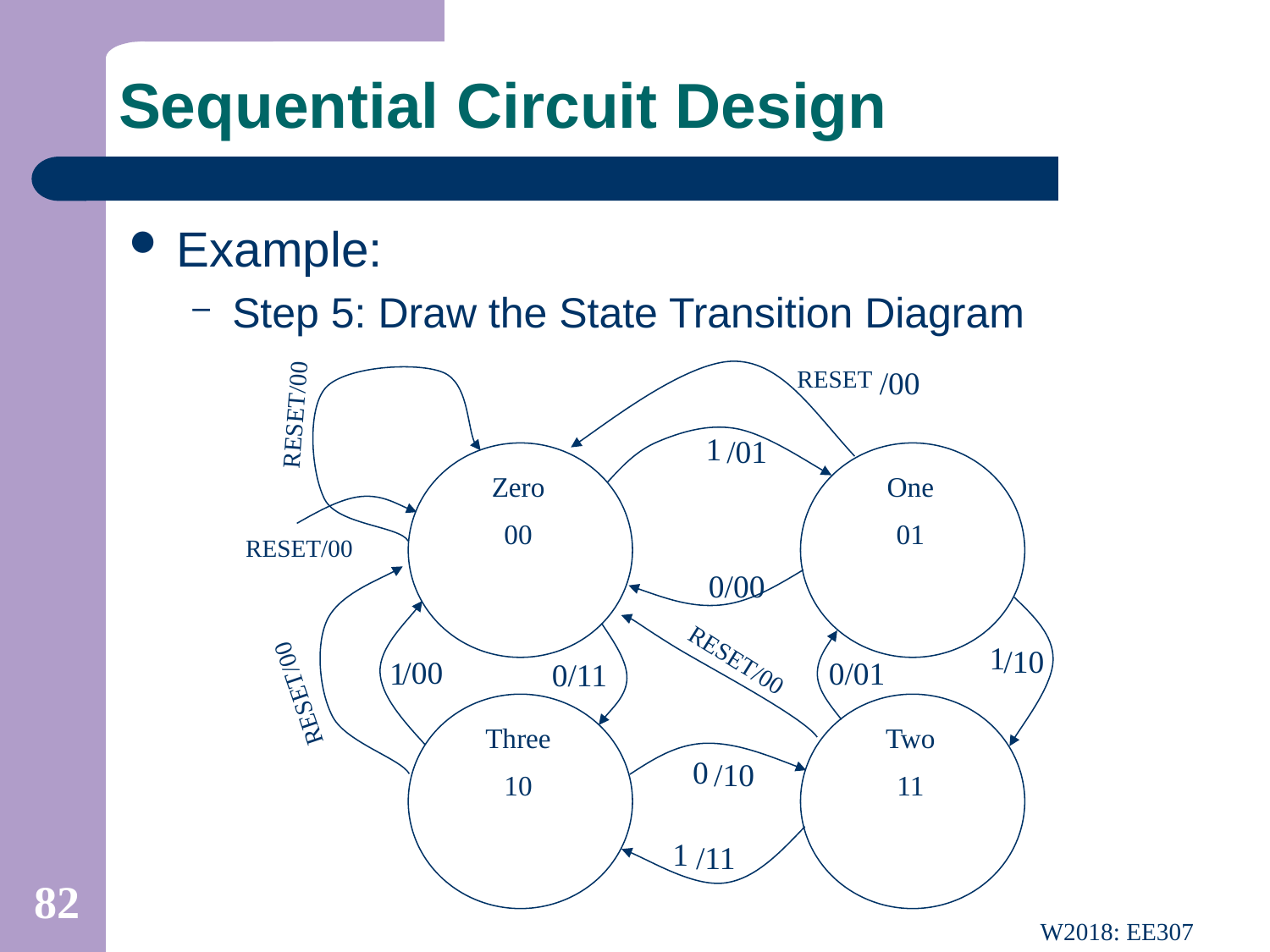

# Sequential Circuit Design
Example:
Step 5: Draw the State Transition Diagram

RESET/00
RESET

/00
1

/01

Zero
00

One
01

RESET/00
0/00

RESET/00

0/11

0/01
1
/10
RESET/00

/00
1

Three
10

Two
11

0
/10

1
/11
82
W2018: EE307